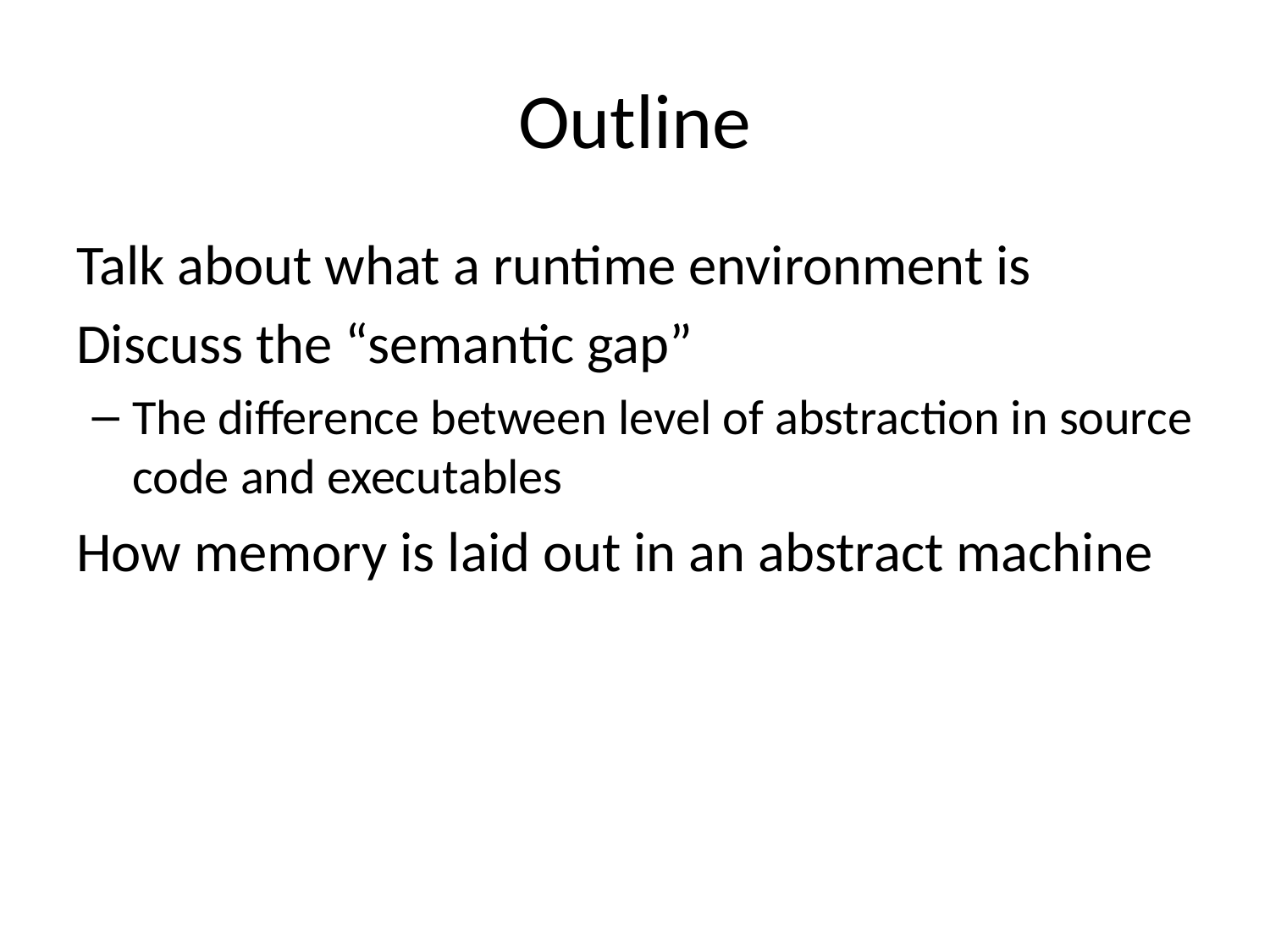

# Outline
Talk about what a runtime environment is
Discuss the “semantic gap”
The difference between level of abstraction in source code and executables
How memory is laid out in an abstract machine